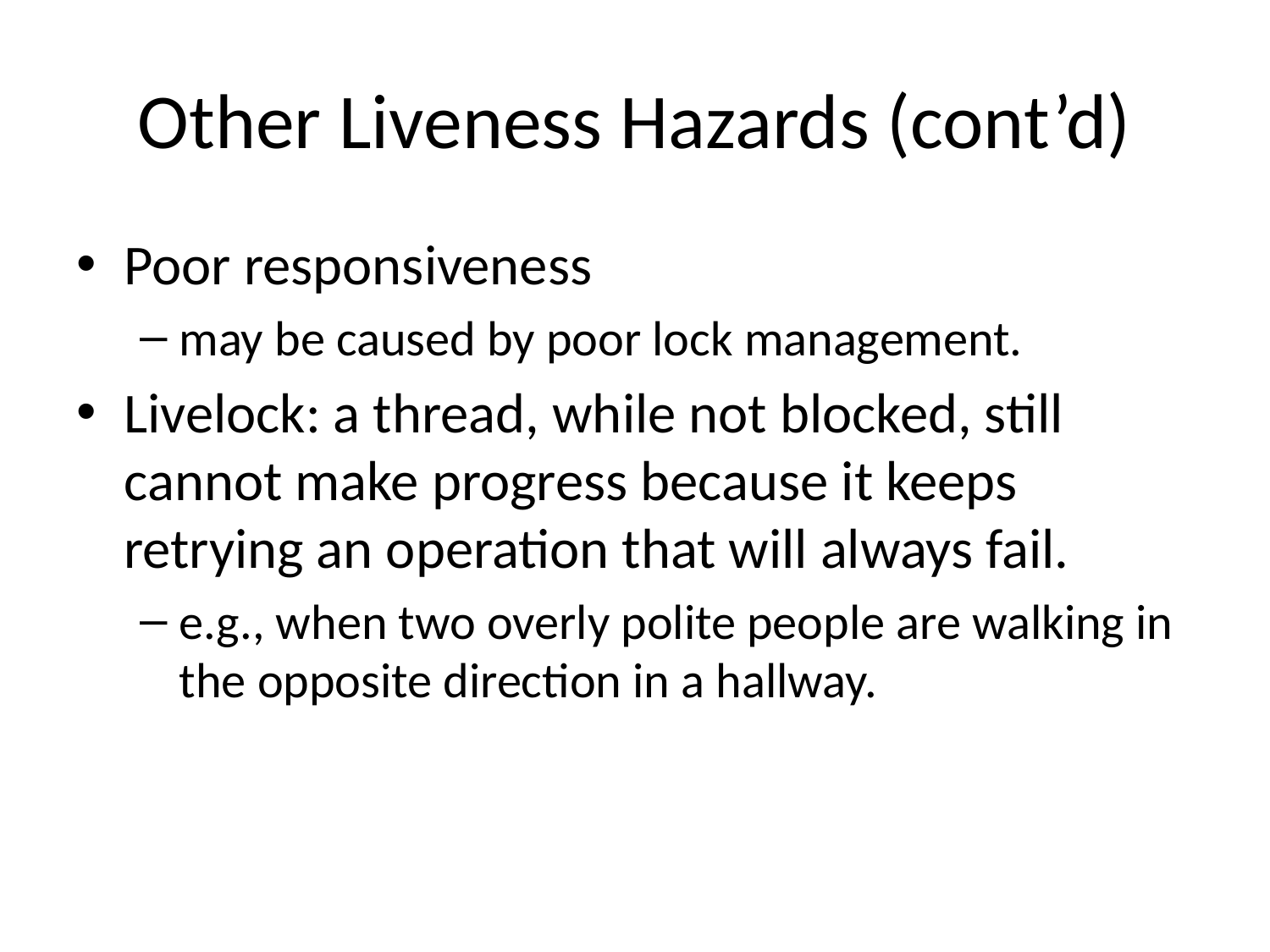

# Other Liveness Hazards (cont’d)
Poor responsiveness
may be caused by poor lock management.
Livelock: a thread, while not blocked, still cannot make progress because it keeps retrying an operation that will always fail.
e.g., when two overly polite people are walking in the opposite direction in a hallway.